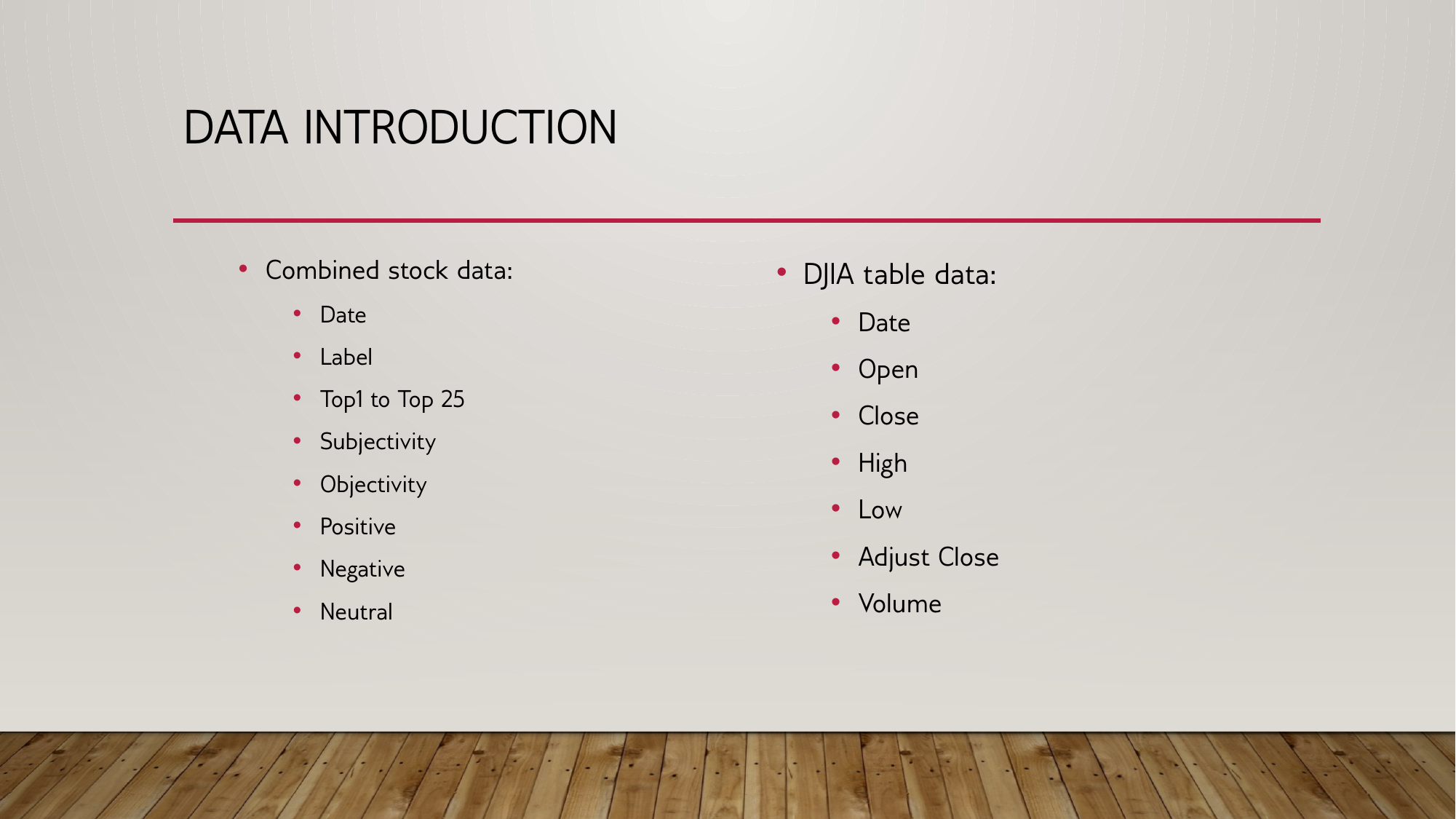

# Data introduction
Combined stock data:
Date
Label
Top1 to Top 25
Subjectivity
Objectivity
Positive
Negative
Neutral
DJIA table data:
Date
Open
Close
High
Low
Adjust Close
Volume